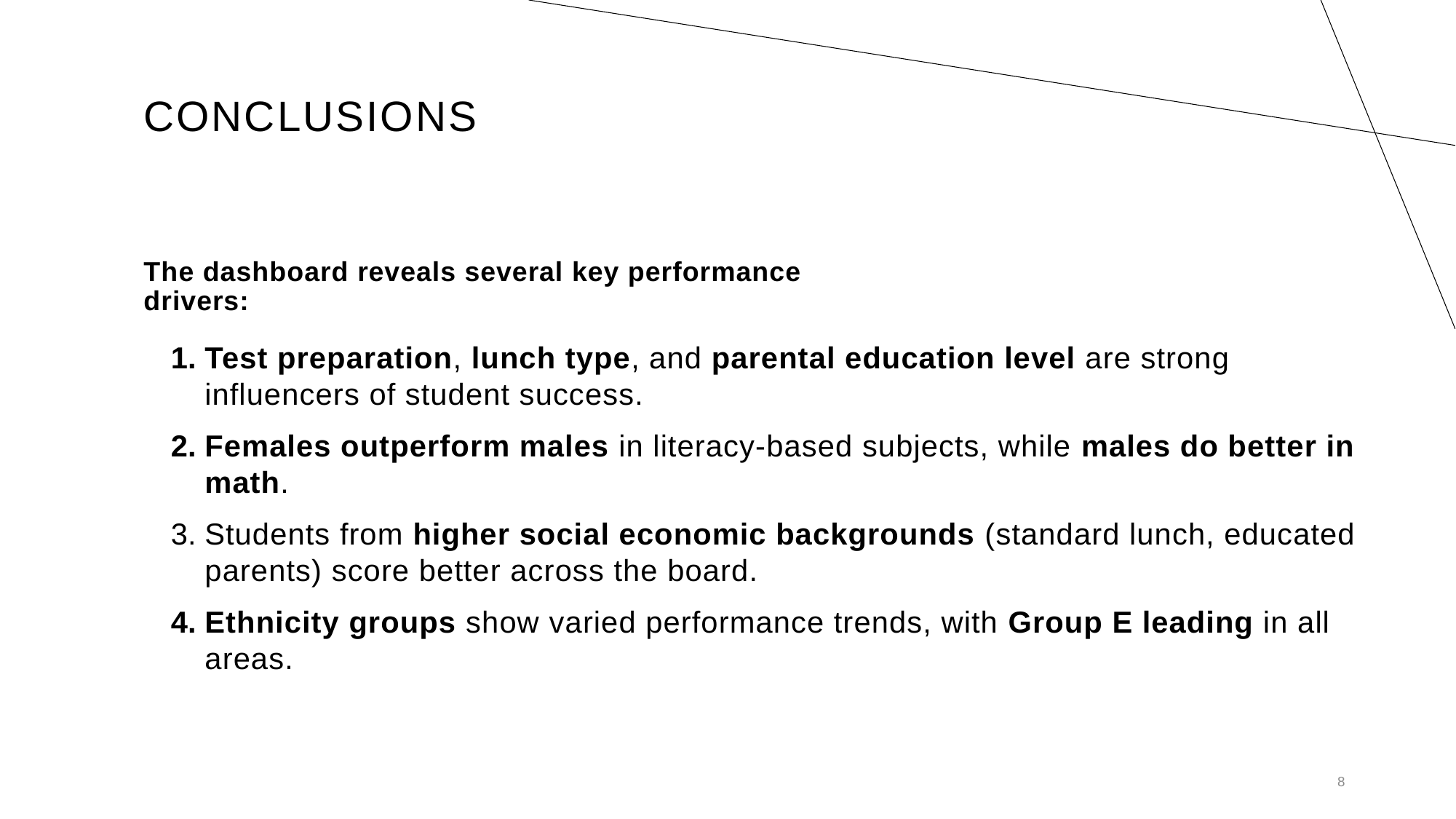

# CONCLUSIONS
The dashboard reveals several key performance drivers:
Test preparation, lunch type, and parental education level are strong influencers of student success.
Females outperform males in literacy-based subjects, while males do better in math.
Students from higher social economic backgrounds (standard lunch, educated parents) score better across the board.
Ethnicity groups show varied performance trends, with Group E leading in all areas.

8